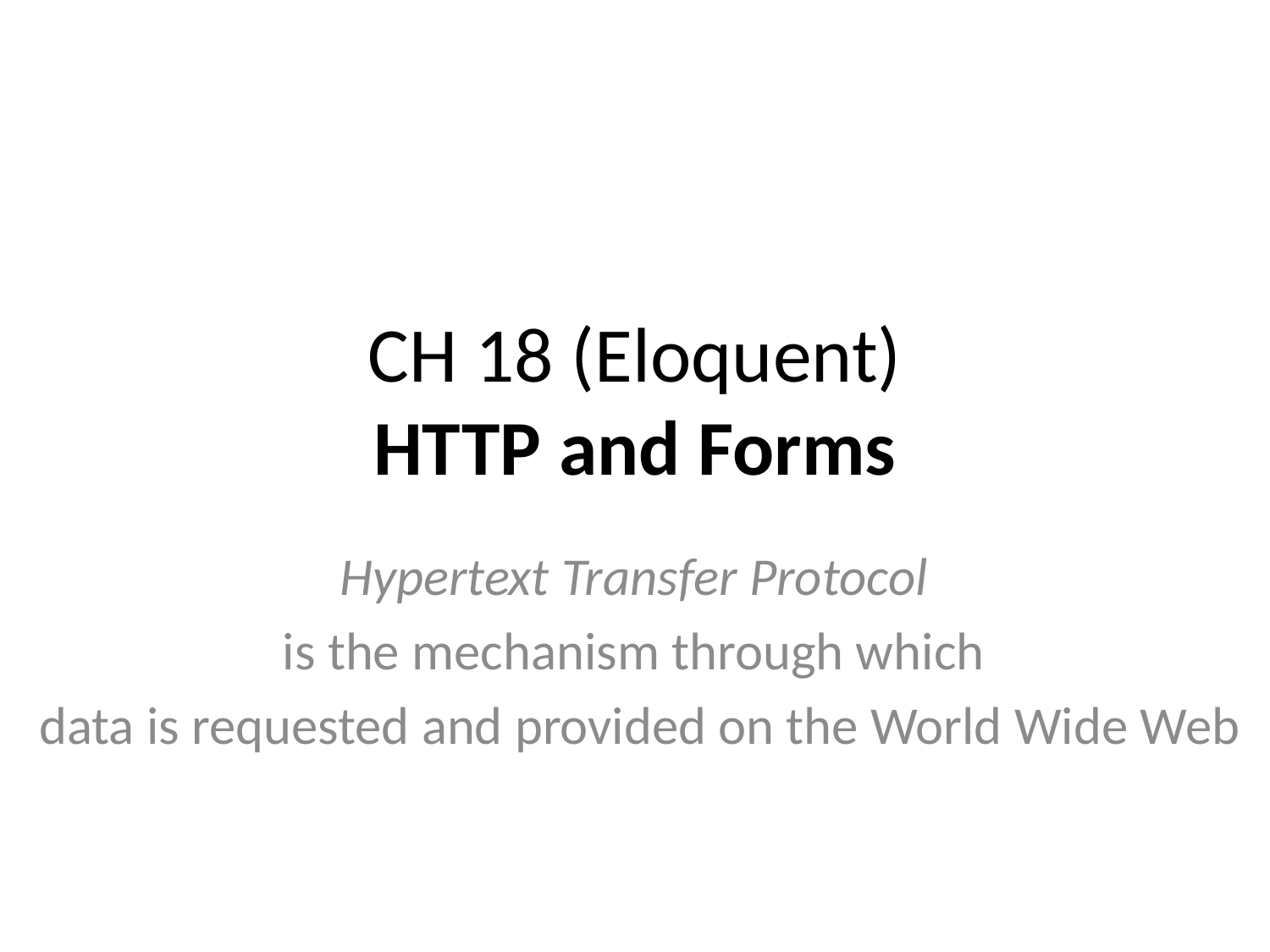

# CH 18 (Eloquent) HTTP and Forms
Hypertext Transfer Protocol
is the mechanism through which
data is requested and provided on the World Wide Web